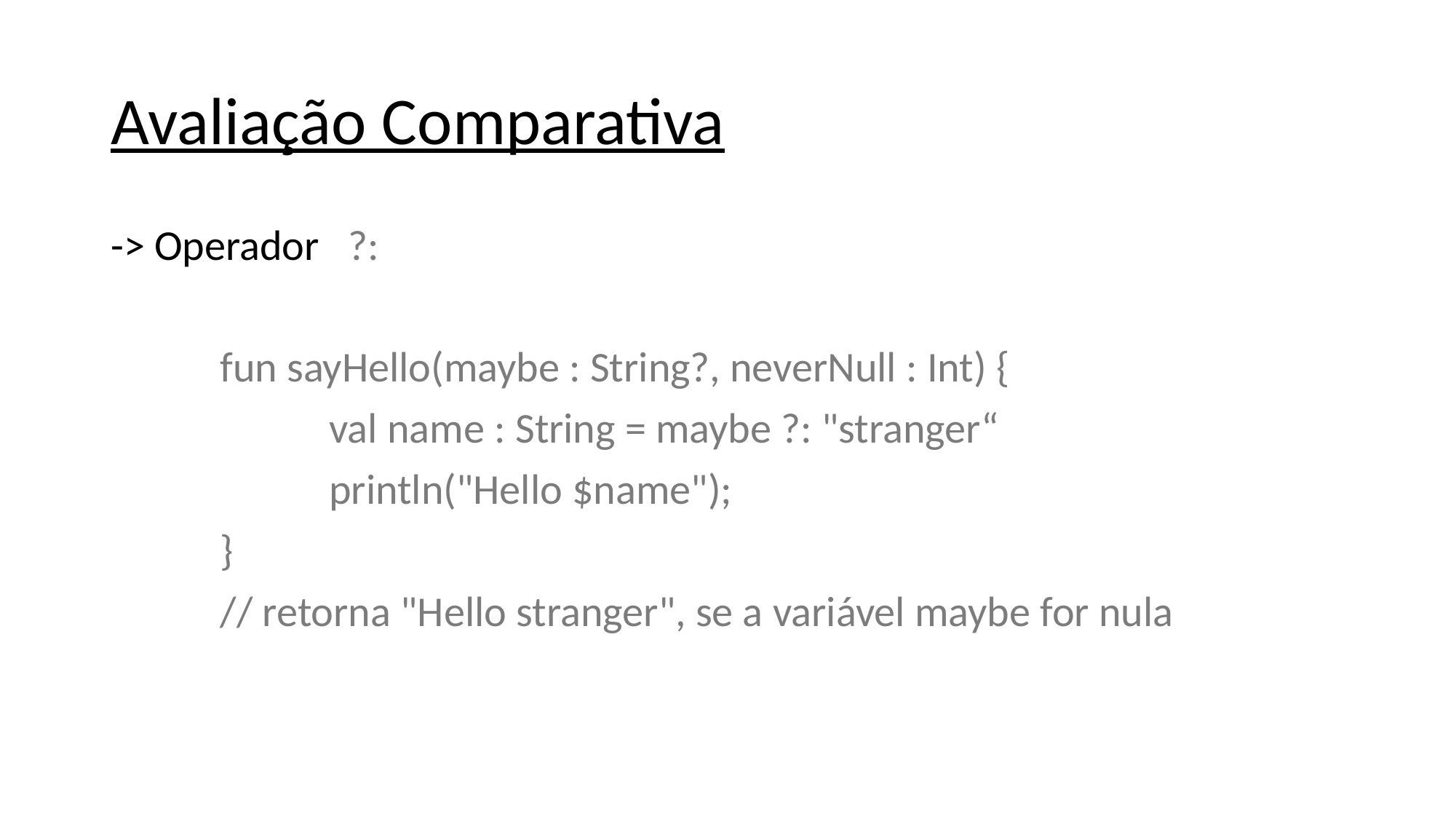

# Avaliação Comparativa
-> Operador   ?:

	fun sayHello(maybe : String?, neverNull : Int) {
		val name : String = maybe ?: "stranger“
		println("Hello $name");
	}
	// retorna "Hello stranger", se a variável maybe for nula